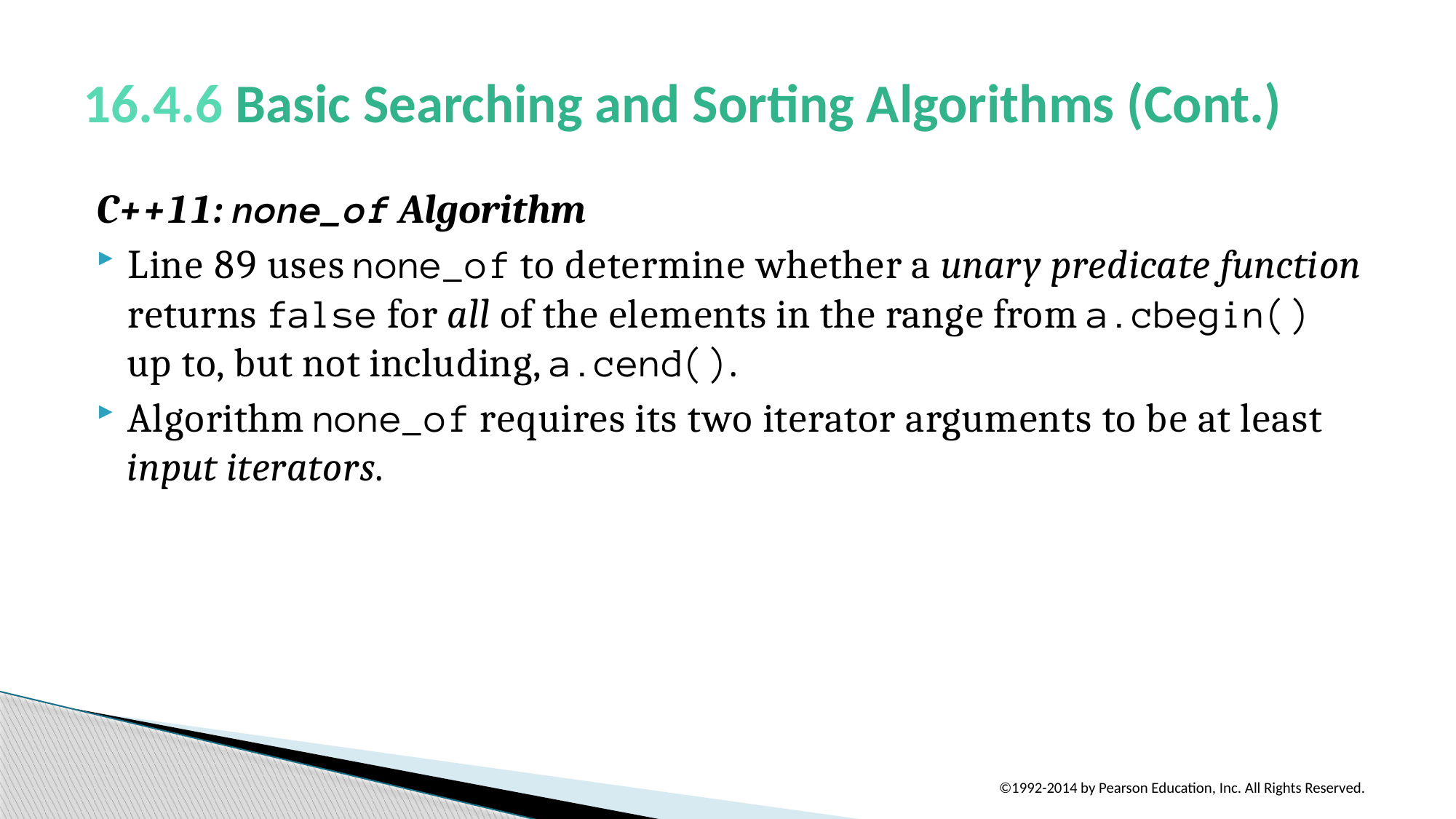

# 16.4.6 Basic Searching and Sorting Algorithms (Cont.)
C++11: none_of Algorithm
Line 89 uses none_of to determine whether a unary predicate function returns false for all of the elements in the range from a.cbegin() up to, but not including, a.cend().
Algorithm none_of requires its two iterator arguments to be at least input iterators.
©1992-2014 by Pearson Education, Inc. All Rights Reserved.